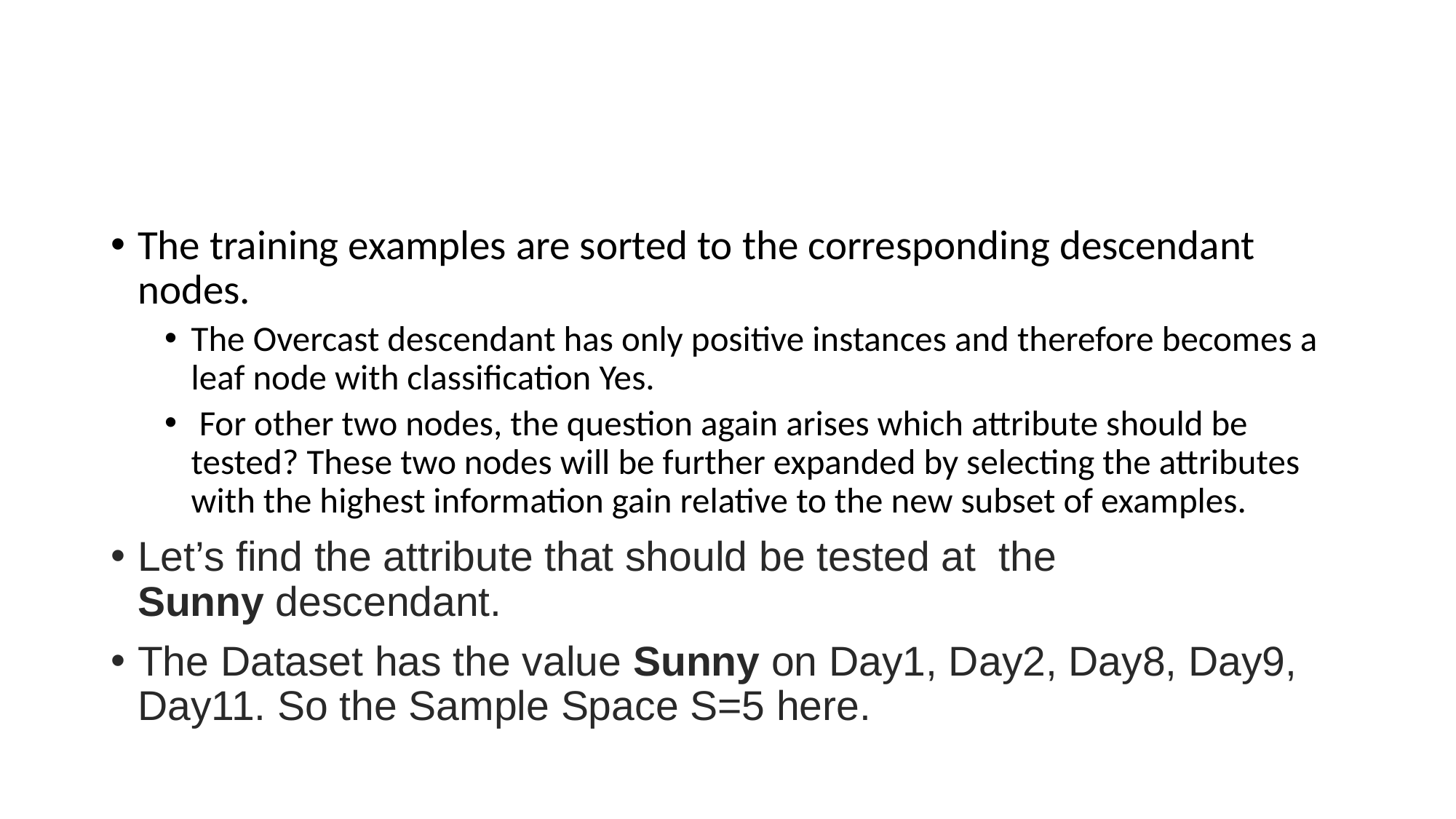

The training examples are sorted to the corresponding descendant nodes.
The Overcast descendant has only positive instances and therefore becomes a leaf node with classification Yes.
 For other two nodes, the question again arises which attribute should be tested? These two nodes will be further expanded by selecting the attributes with the highest information gain relative to the new subset of examples.
Let’s find the attribute that should be tested at  the  Sunny descendant.
The Dataset has the value Sunny on Day1, Day2, Day8, Day9, Day11. So the Sample Space S=5 here.